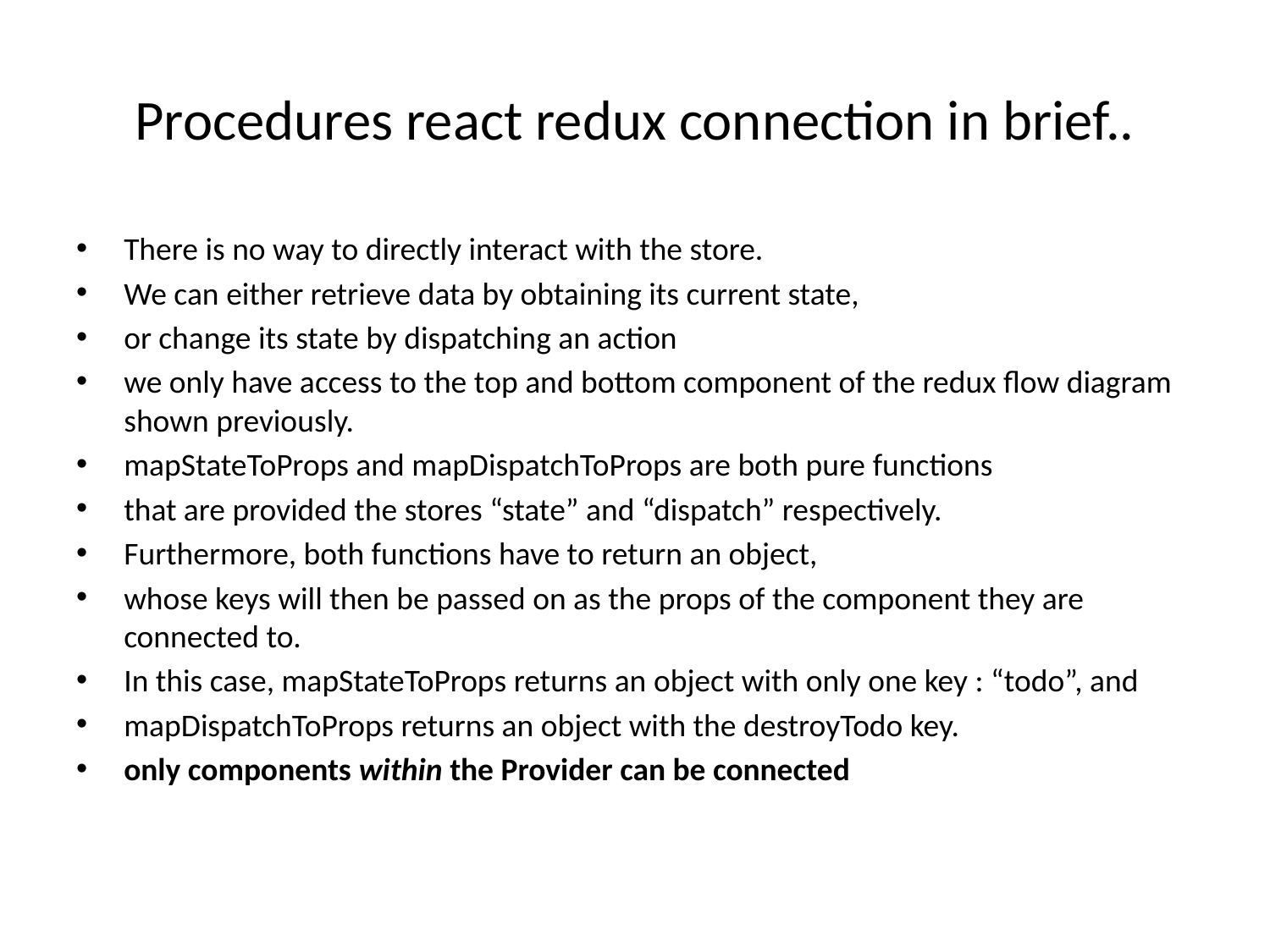

# Procedures react redux connection in brief..
There is no way to directly interact with the store.
We can either retrieve data by obtaining its current state,
or change its state by dispatching an action
we only have access to the top and bottom component of the redux flow diagram shown previously.
mapStateToProps and mapDispatchToProps are both pure functions
that are provided the stores “state” and “dispatch” respectively.
Furthermore, both functions have to return an object,
whose keys will then be passed on as the props of the component they are connected to.
In this case, mapStateToProps returns an object with only one key : “todo”, and
mapDispatchToProps returns an object with the destroyTodo key.
only components within the Provider can be connected